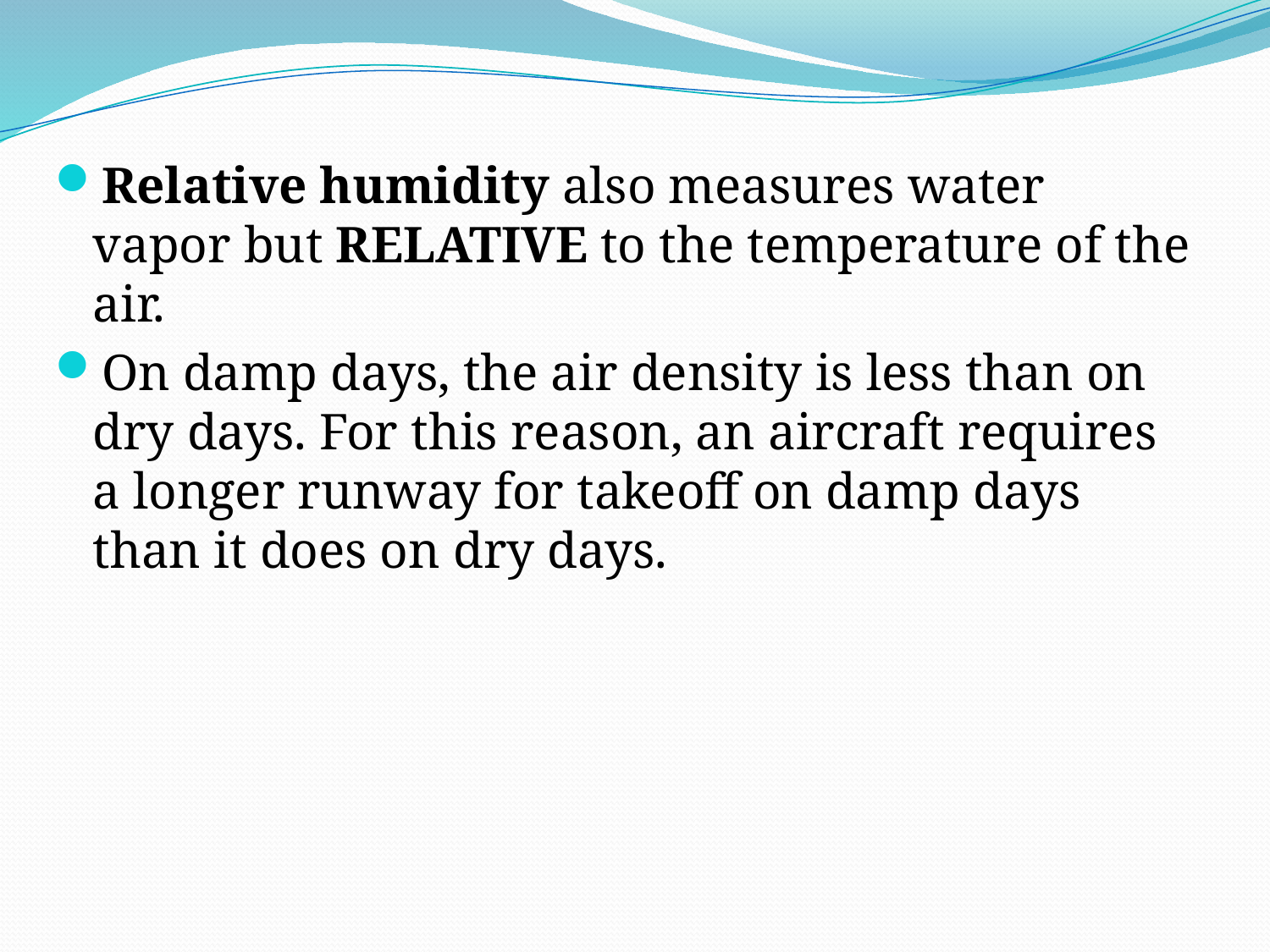

Relative humidity also measures water vapor but RELATIVE to the temperature of the air.
On damp days, the air density is less than on dry days. For this reason, an aircraft requires a longer runway for takeoff on damp days than it does on dry days.